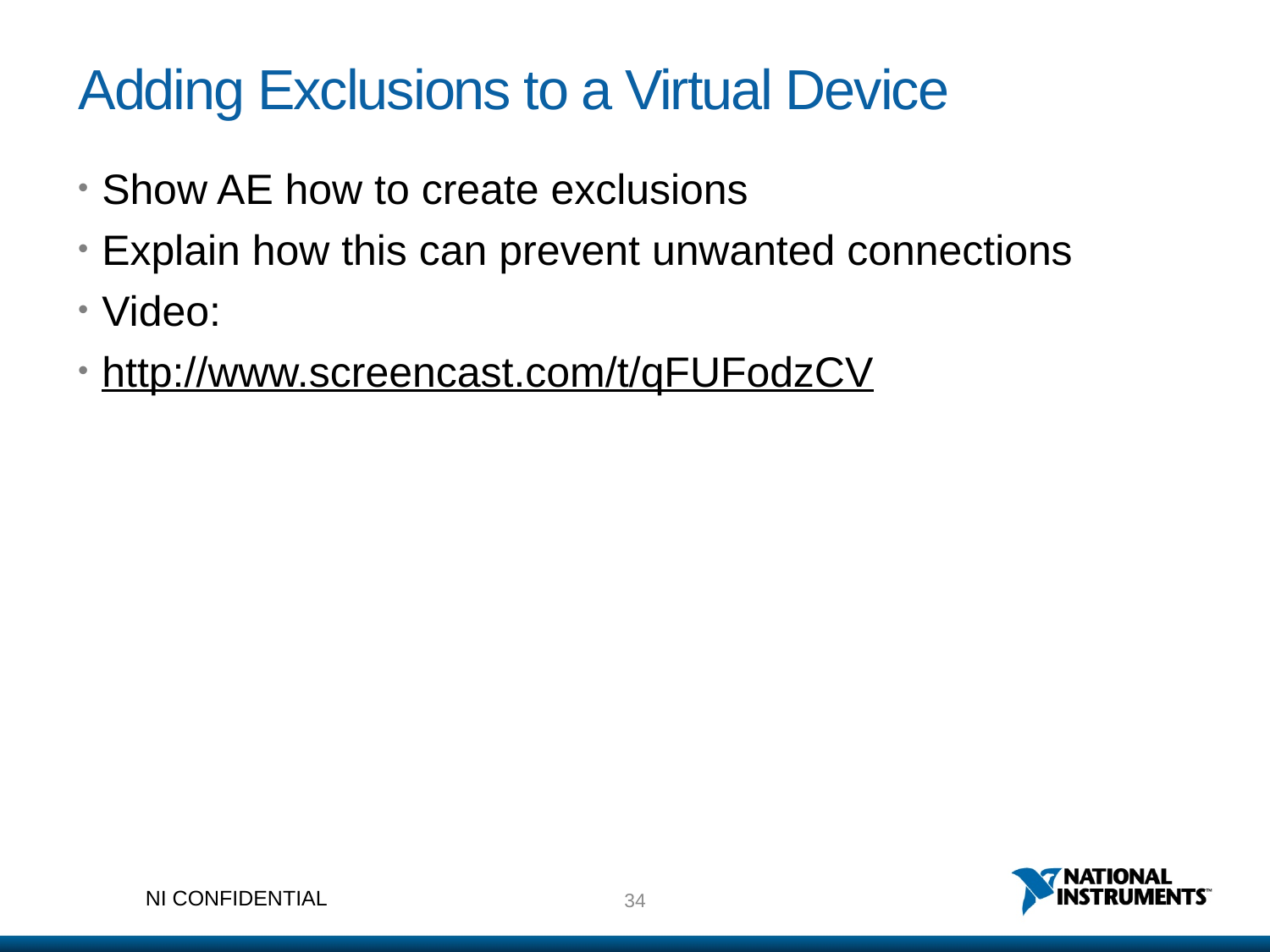

# Adding Exclusions to a Virtual Device
Show AE how to create exclusions
Explain how this can prevent unwanted connections
Video:
http://www.screencast.com/t/qFUFodzCV